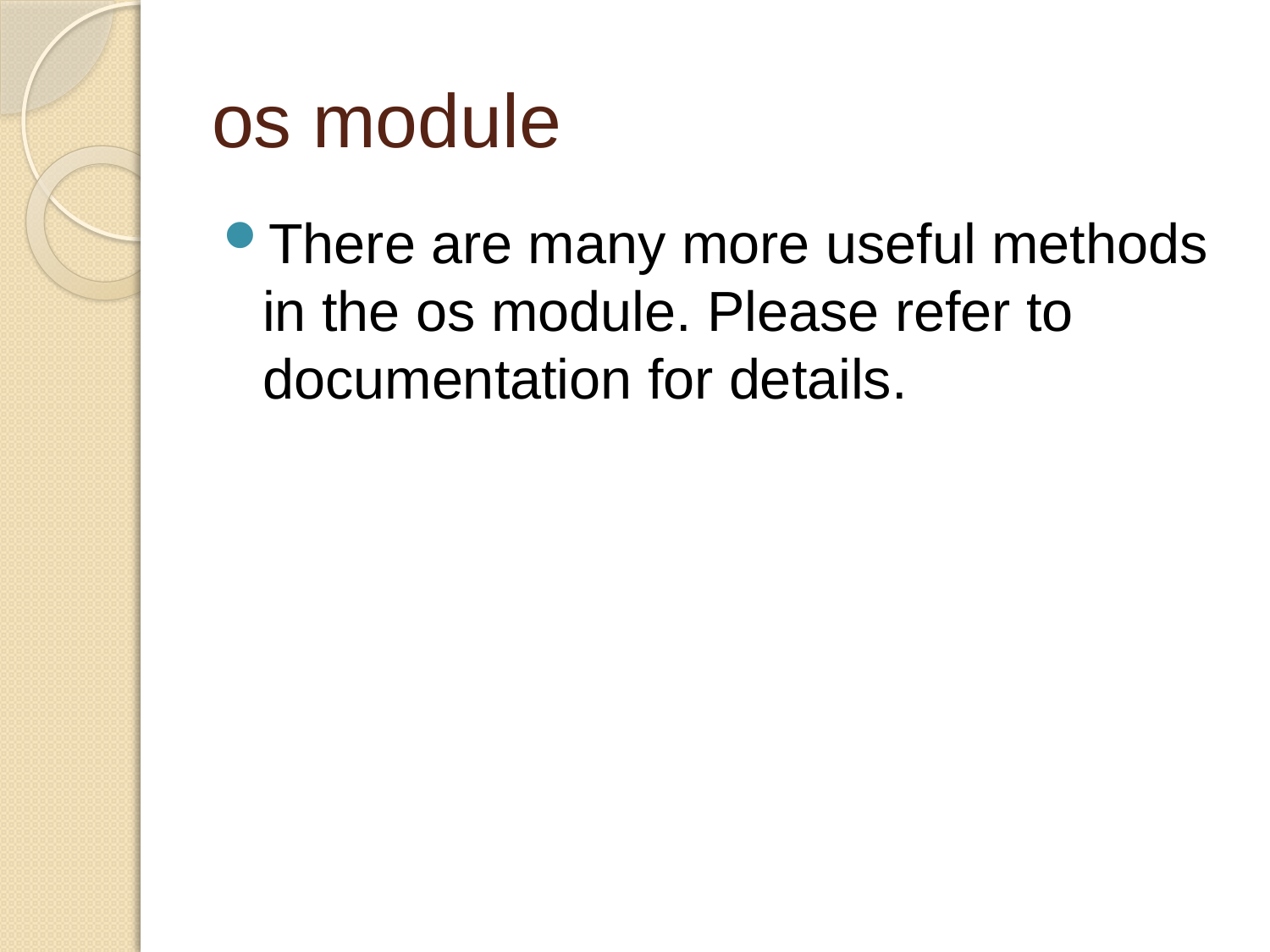

# os module
There are many more useful methods in the os module. Please refer to documentation for details.